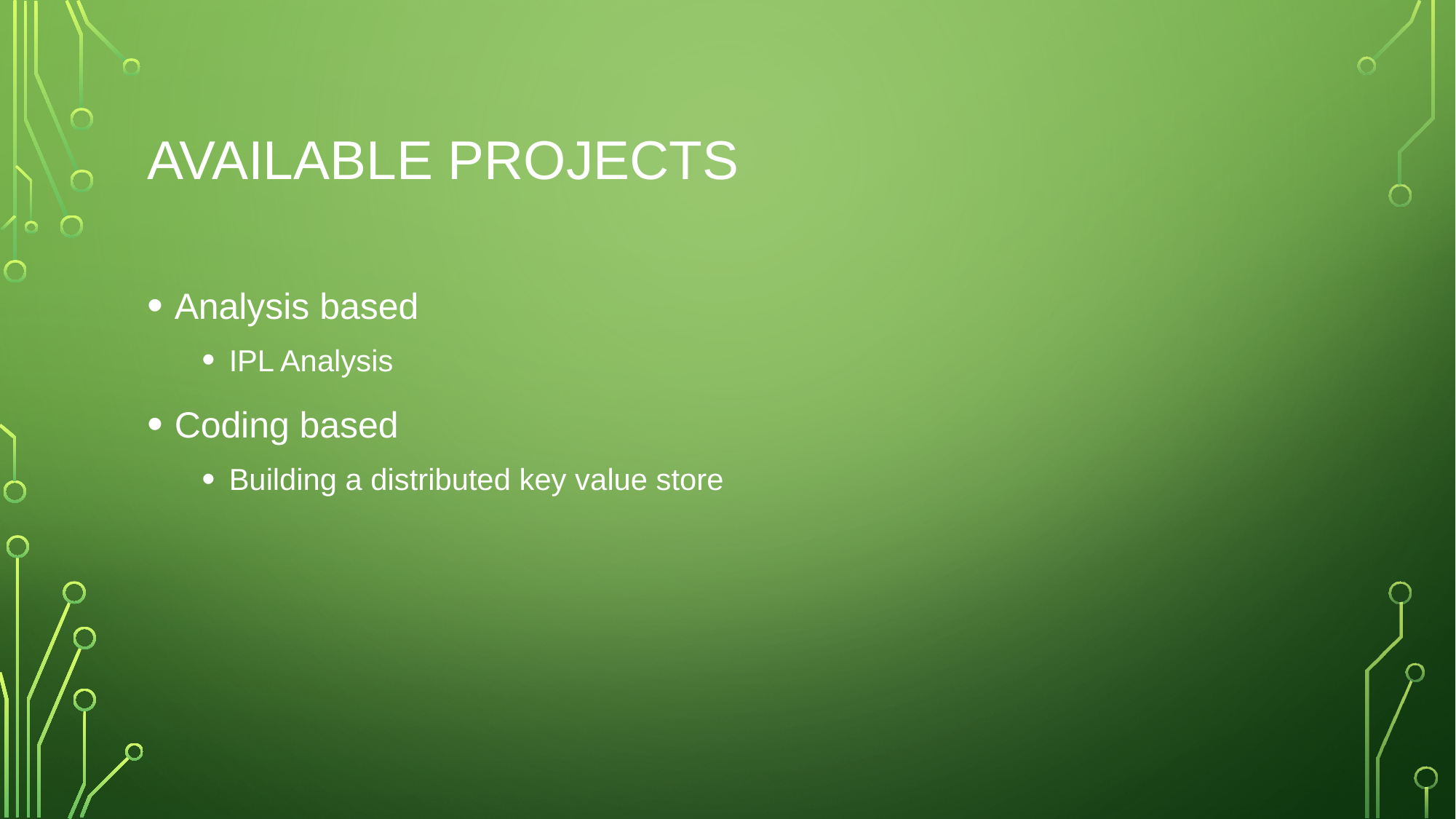

# Available projects
Analysis based
IPL Analysis
Coding based
Building a distributed key value store